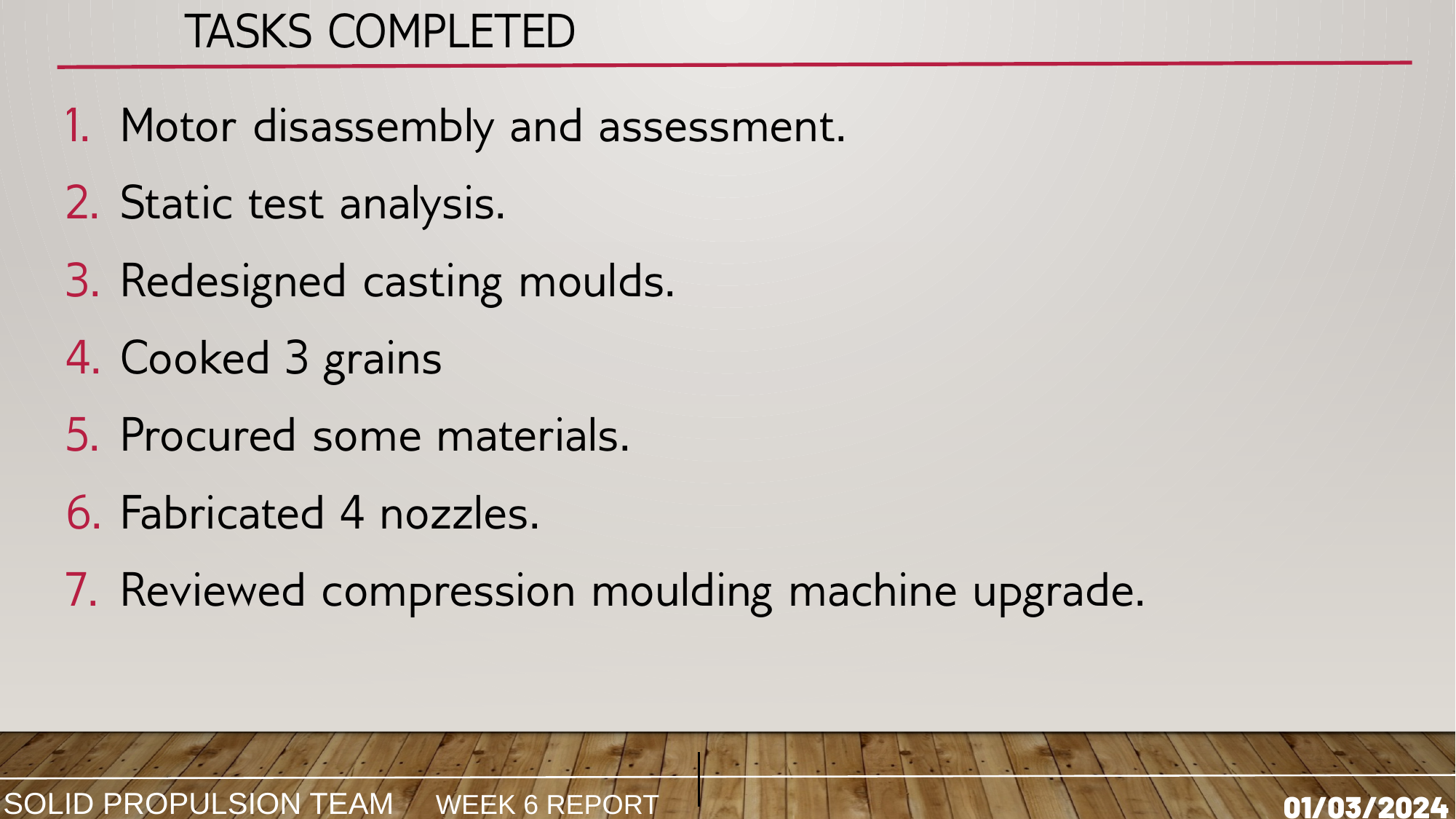

# TASKS COMPLETED
Motor disassembly and assessment.
Static test analysis.
Redesigned casting moulds.
Cooked 3 grains
Procured some materials.
Fabricated 4 nozzles.
Reviewed compression moulding machine upgrade.